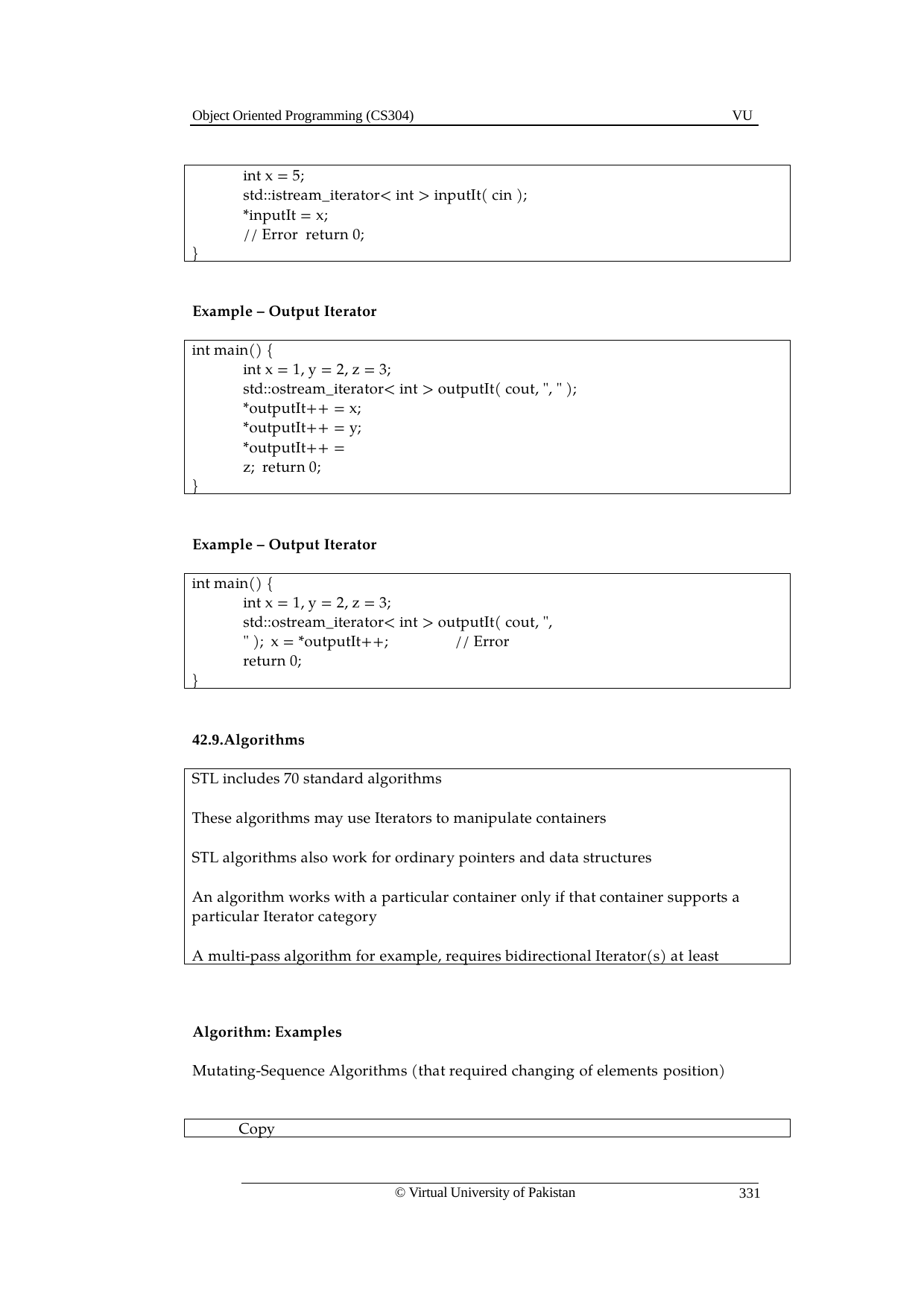

Object Oriented Programming (CS304)
VU

int x = 5;
std::istream_iterator< int > inputIt( cin );
*inputIt = x;	// Error  return 0;
}
Example – Output Iterator
int main() {
int x = 1, y = 2, z = 3;
std::ostream_iterator< int > outputIt( cout, ", " );
*outputIt++ = x;
*outputIt++ = y;
*outputIt++ = z;  return 0;
}
Example – Output Iterator
int main() {
int x = 1, y = 2, z = 3;
std::ostream_iterator< int > outputIt( cout, ", " );  x = *outputIt++;	// Error
return 0;
}
42.9.Algorithms
STL includes 70 standard algorithms

These algorithms may use Iterators to manipulate containers

STL algorithms also work for ordinary pointers and data structures

An algorithm works with a particular container only if that container supports a  particular Iterator category

A multi-pass algorithm for example, requires bidirectional Iterator(s) at least
Algorithm: Examples

Mutating-Sequence Algorithms (that required changing of elements position)
Copy
© Virtual University of Pakistan

331